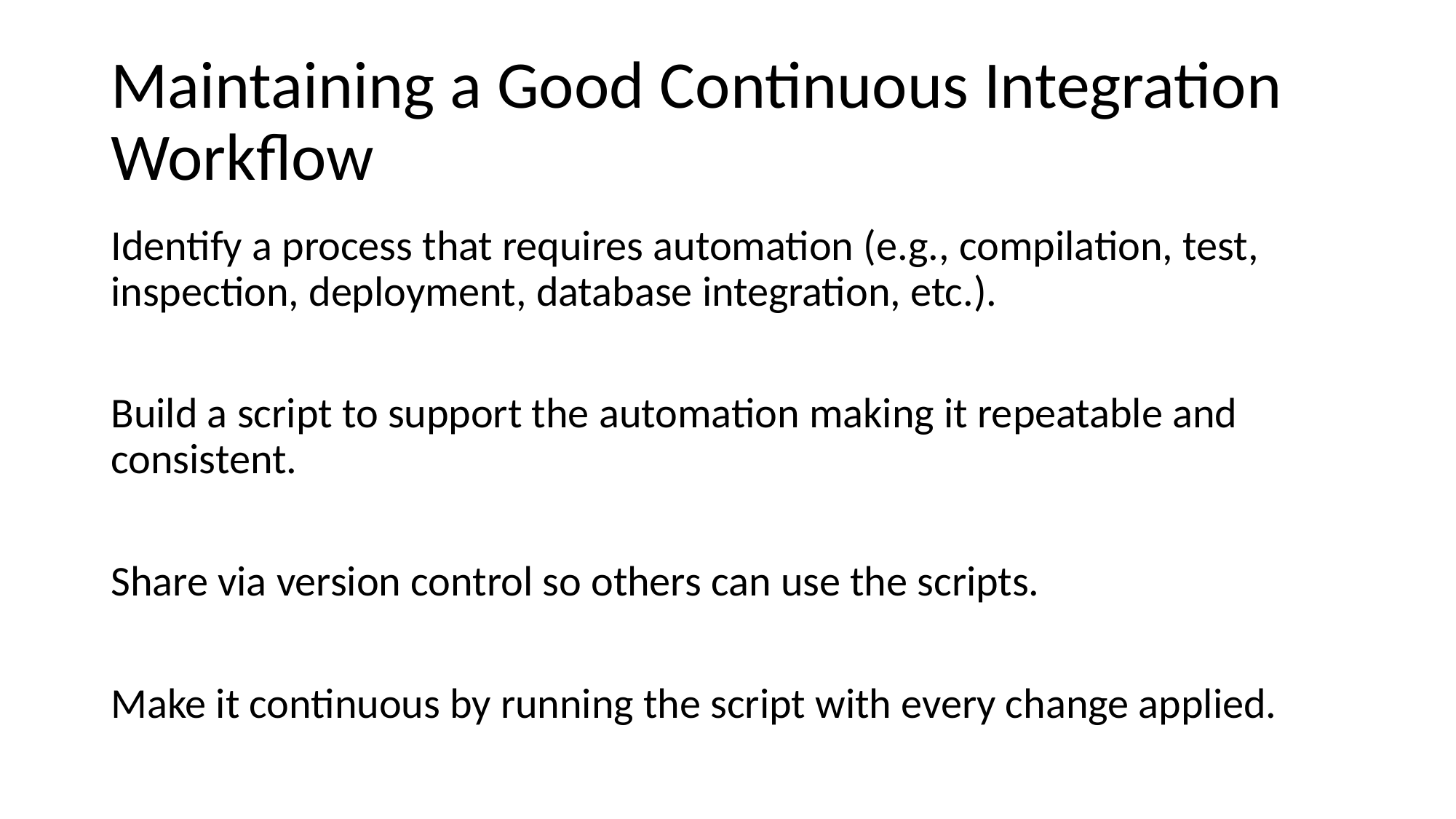

# Maintaining a Good Continuous Integration Workflow
Identify a process that requires automation (e.g., compilation, test, inspection, deployment, database integration, etc.).

Build a script to support the automation making it repeatable and consistent.

Share via version control so others can use the scripts.

Make it continuous by running the script with every change applied.